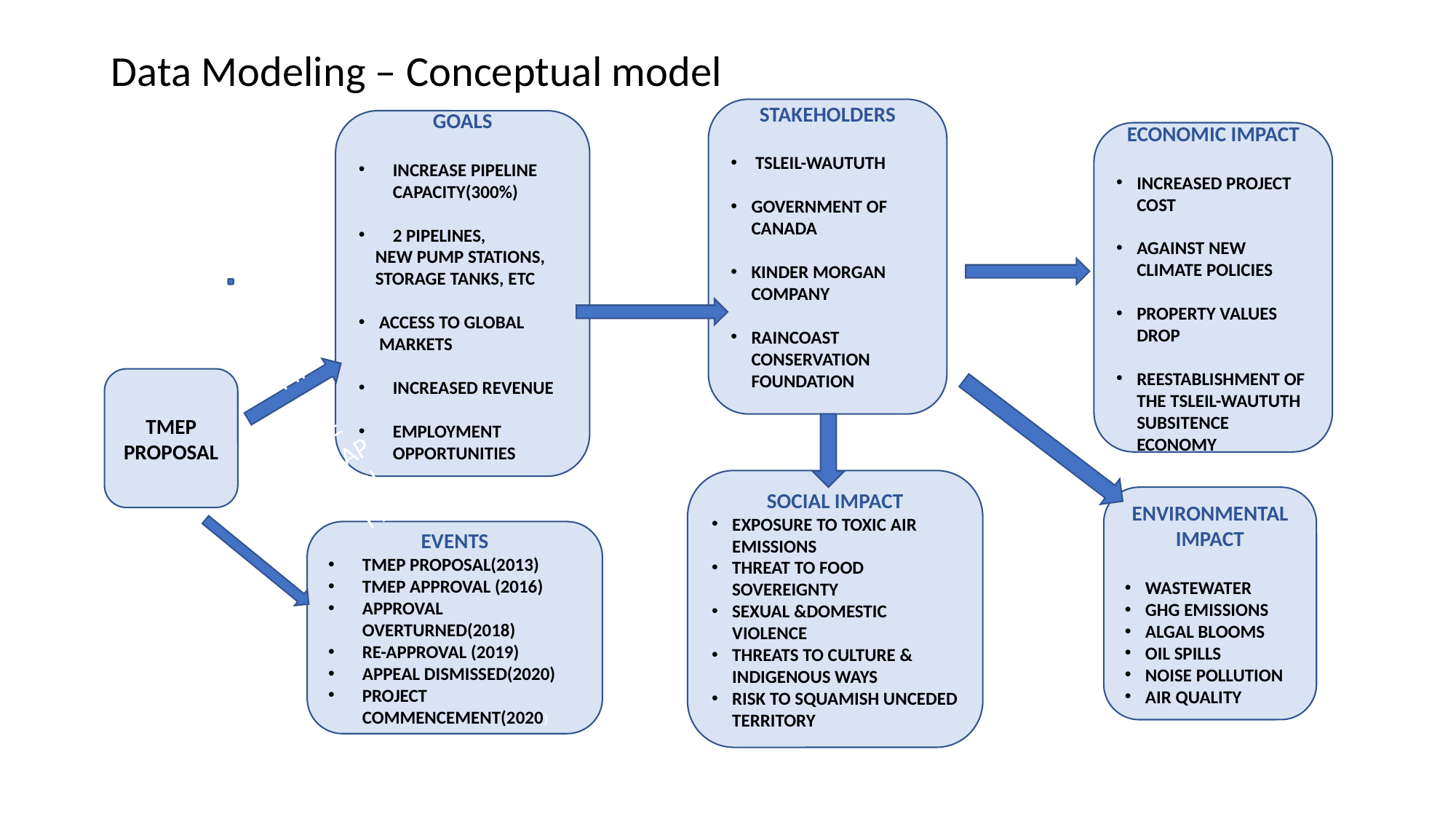

# Data Modeling – Conceptual model

STAKEHOLDERS

 TSLEIL-WAUTUTH

GOVERNMENT OF CANADA

KINDER MORGAN COMPANY

RAINCOAST CONSERVATION FOUNDATION

GOALS

INCREASE PIPELINE CAPACITY(300%)

2 PIPELINES,
    NEW PUMP STATIONS,
    STORAGE TANKS, ETC

ACCESS TO GLOBAL MARKETS

INCREASED REVENUE

EMPLOYMENT OPPORTUNITIES

ECONOMIC IMPACT

INCREASED PROJECT COST

AGAINST NEW CLIMATE POLICIES

PROPERTY VALUES DROP

REESTABLISHMENT OF THE TSLEIL-WAUTUTH SUBSITENCE ECONOMY

TMEP PROPOSAL
GOALS
INCREASE PIPELINE CAPACITY

SOCIAL IMPACT
EXPOSURE TO TOXIC AIR EMISSIONS
THREAT TO FOOD SOVEREIGNTY
SEXUAL &DOMESTIC VIOLENCE
THREATS TO CULTURE & INDIGENOUS WAYS
RISK TO SQUAMISH UNCEDED TERRITORY
ENVIRONMENTAL IMPACT

WASTEWATER
GHG EMISSIONS
ALGAL BLOOMS
OIL SPILLS
NOISE POLLUTION
AIR QUALITY
EVENTS
TMEP PROPOSAL(2013)
TMEP APPROVAL (2016)
APPROVAL OVERTURNED(2018)
RE-APPROVAL (2019)
APPEAL DISMISSED(2020)
PROJECT COMMENCEMENT(2020)